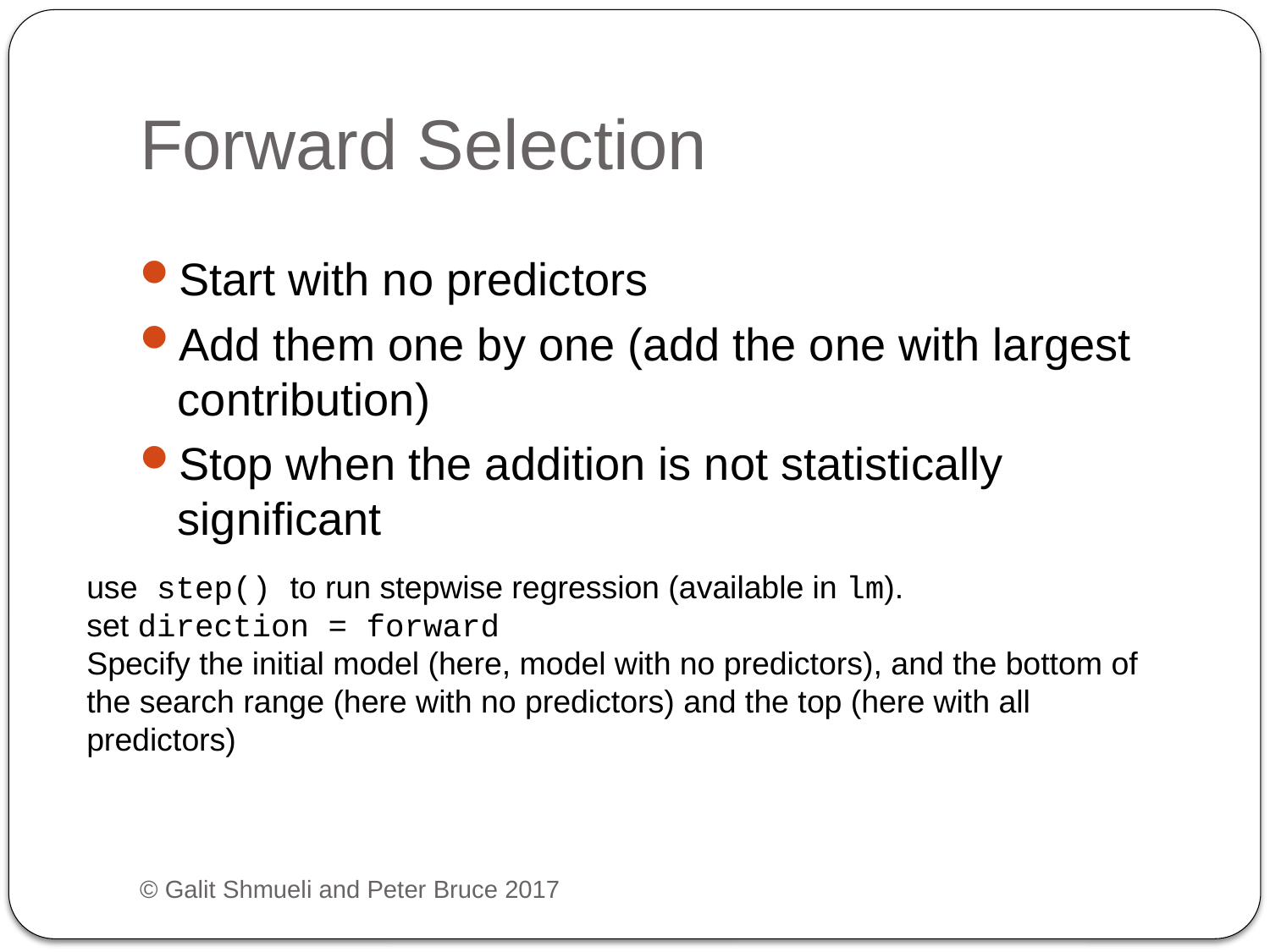

# Forward Selection
Start with no predictors
Add them one by one (add the one with largest contribution)
Stop when the addition is not statistically significant

use step() to run stepwise regression (available in lm).
set direction = forward
Specify the initial model (here, model with no predictors), and the bottom of the search range (here with no predictors) and the top (here with all predictors)

© Galit Shmueli and Peter Bruce 2017